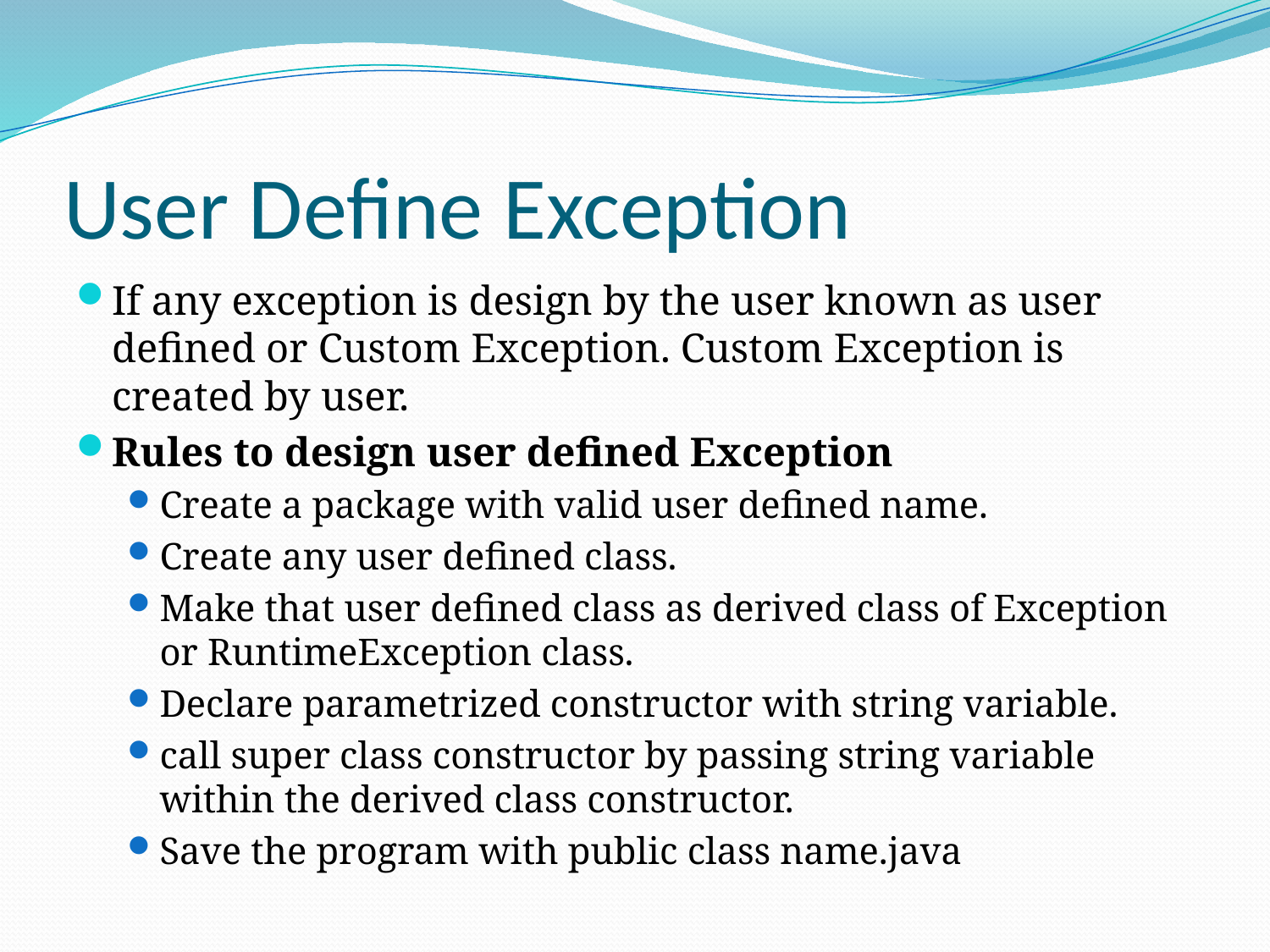

# User Define Exception
If any exception is design by the user known as user defined or Custom Exception. Custom Exception is created by user.
Rules to design user defined Exception
Create a package with valid user defined name.
Create any user defined class.
Make that user defined class as derived class of Exception or RuntimeException class.
Declare parametrized constructor with string variable.
call super class constructor by passing string variable within the derived class constructor.
Save the program with public class name.java